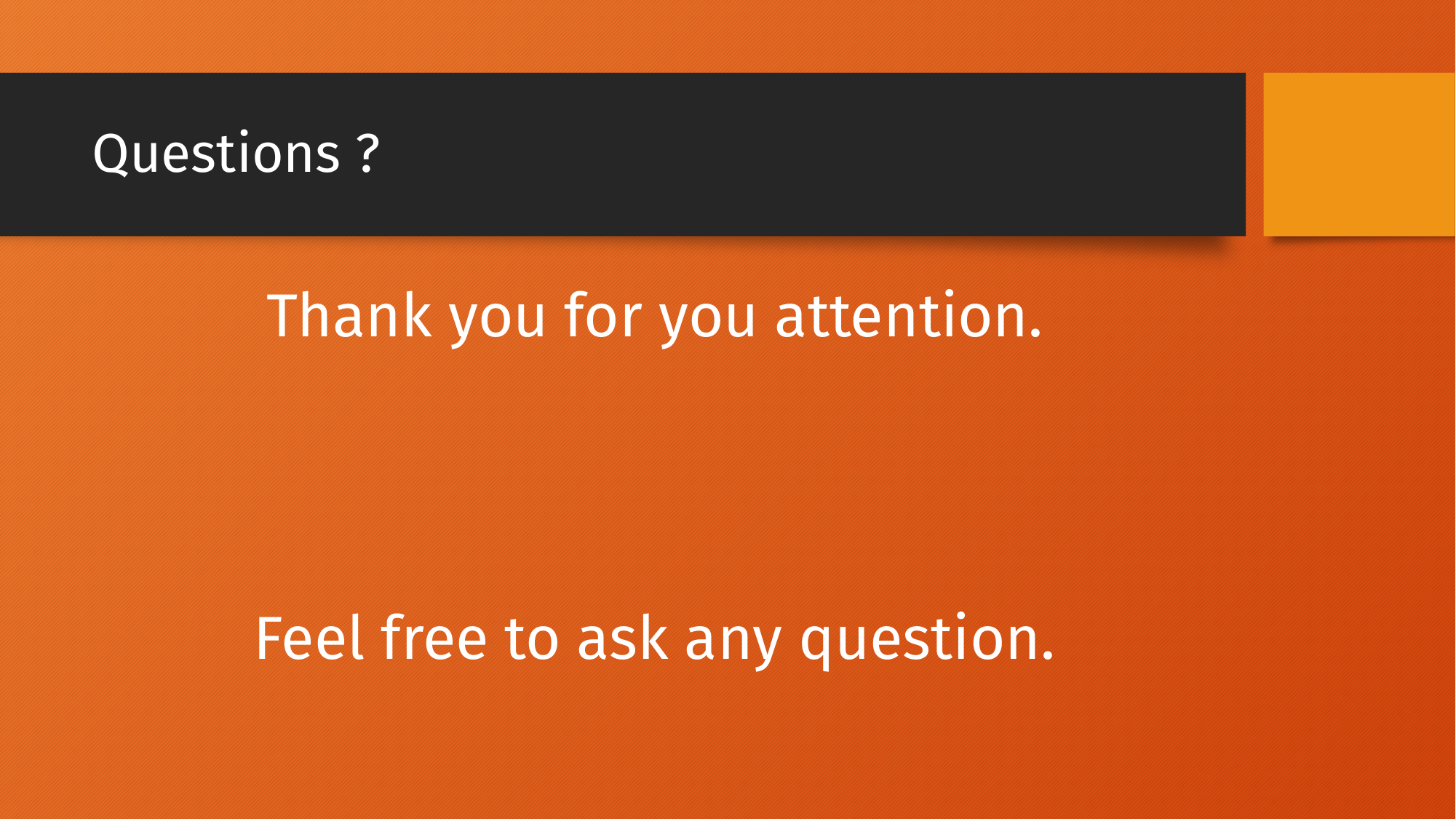

# Questions ?
Thank you for you attention.

Feel free to ask any question.